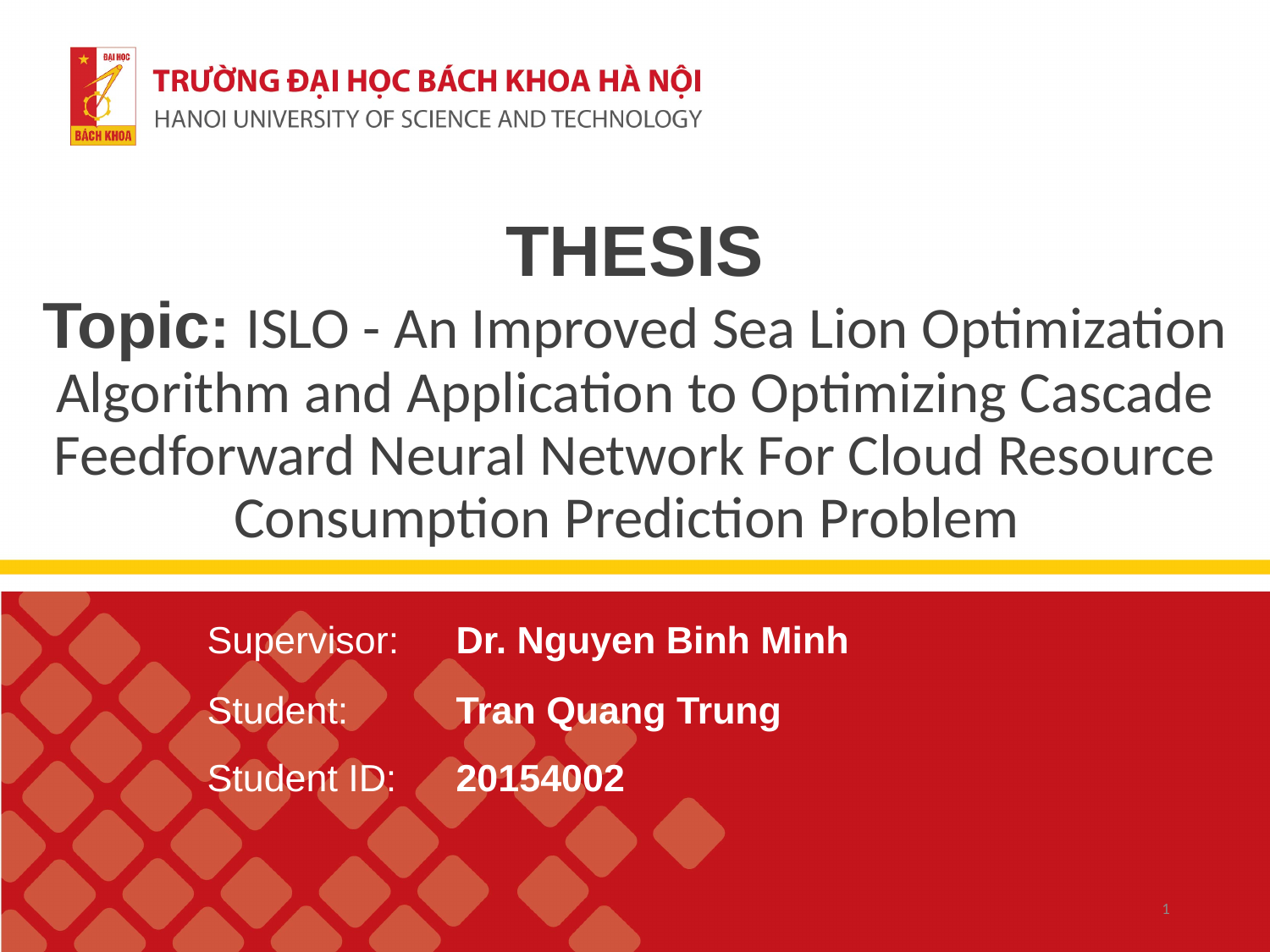

# THESIS Topic: ISLO - An Improved Sea Lion Optimization Algorithm and Application to Optimizing Cascade Feedforward Neural Network For Cloud Resource Consumption Prediction Problem
				Supervisor: 	Dr. Nguyen Binh Minh
				Student: 		Tran Quang Trung
				Student ID:	20154002
1